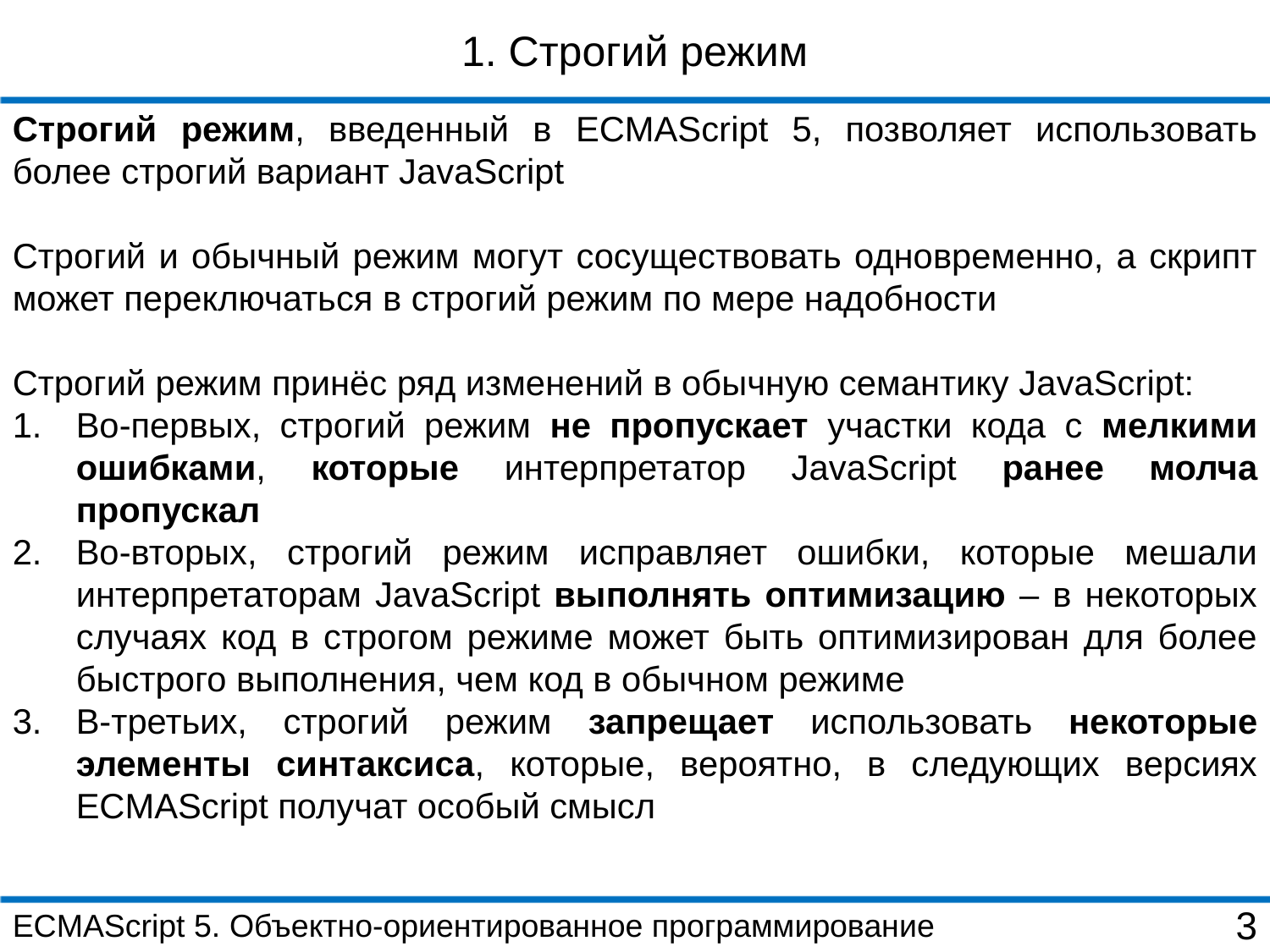

1. Строгий режим
Строгий режим, введенный в ECMAScript 5, позволяет использовать более строгий вариант JavaScript

Строгий и обычный режим могут сосуществовать одновременно, а скрипт может переключаться в строгий режим по мере надобности

Строгий режим принёс ряд изменений в обычную семантику JavaScript:
Во-первых, строгий режим не пропускает участки кода с мелкими ошибками, которые интерпретатор JavaScript ранее молча пропускал
Во-вторых, строгий режим исправляет ошибки, которые мешали интерпретаторам JavaScript выполнять оптимизацию – в некоторых случаях код в строгом режиме может быть оптимизирован для более быстрого выполнения, чем код в обычном режиме
В-третьих, строгий режим запрещает использовать некоторые элементы синтаксиса, которые, вероятно, в следующих версиях ECMAScript получат особый смысл
ECMAScript 5. Объектно-ориентированное программирование
3